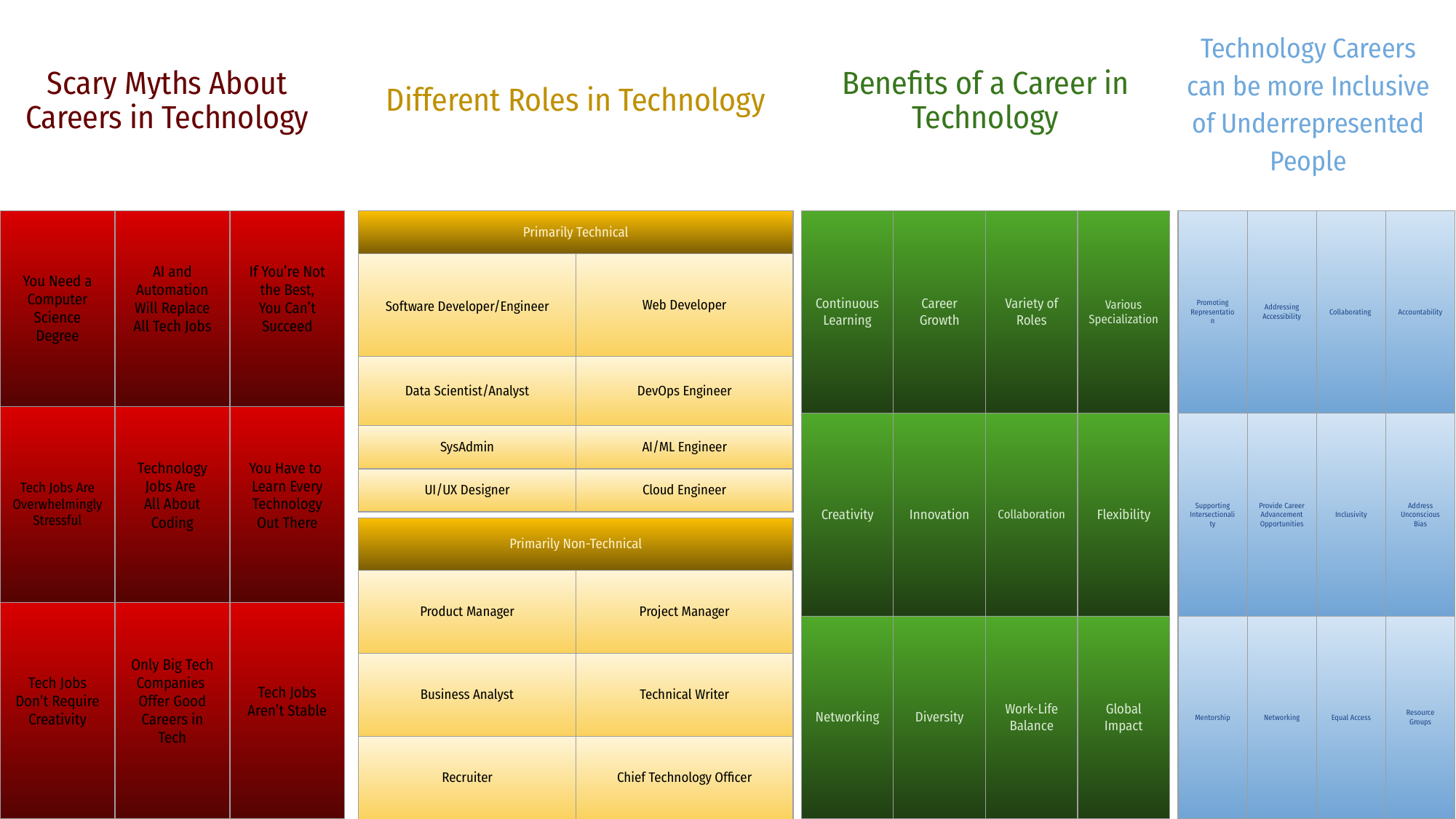

# Scary Myths About Careers in Technology
Different Roles in Technology
Benefits of a Career in Technology
Technology Careers can be more Inclusive of Underrepresented People
| You Need a Computer Science Degree | AI and Automation Will Replace All Tech Jobs | If You’re Not the Best, You Can’t Succeed |
| --- | --- | --- |
| Tech Jobs Are Overwhelmingly Stressful | Technology Jobs Are All About Coding | You Have to Learn Every Technology Out There |
| Tech Jobs Don’t Require Creativity | Only Big Tech Companies Offer Good Careers in Tech | Tech Jobs Aren’t Stable |
| Continuous Learning | Career Growth | Variety of Roles | Various Specialization |
| --- | --- | --- | --- |
| Creativity | Innovation | Collaboration | Flexibility |
| Networking | Diversity | Work-Life Balance | Global Impact |
| Promoting Representation | Addressing Accessibility | Collaborating | Accountability |
| --- | --- | --- | --- |
| Supporting Intersectionality | Provide Career Advancement Opportunities | Inclusivity | Address Unconscious Bias |
| Mentorship | Networking | Equal Access | Resource Groups |
| Primarily Technical |  |
| --- | --- |
| Software Developer/Engineer | Web Developer |
| Data Scientist/Analyst | DevOps Engineer |
| SysAdmin | AI/ML Engineer |
| UI/UX Designer | Cloud Engineer |
| Primarily Non-Technical |  |
| --- | --- |
| Product Manager | Project Manager |
| Business Analyst | Technical Writer |
| Recruiter | Chief Technology Officer |